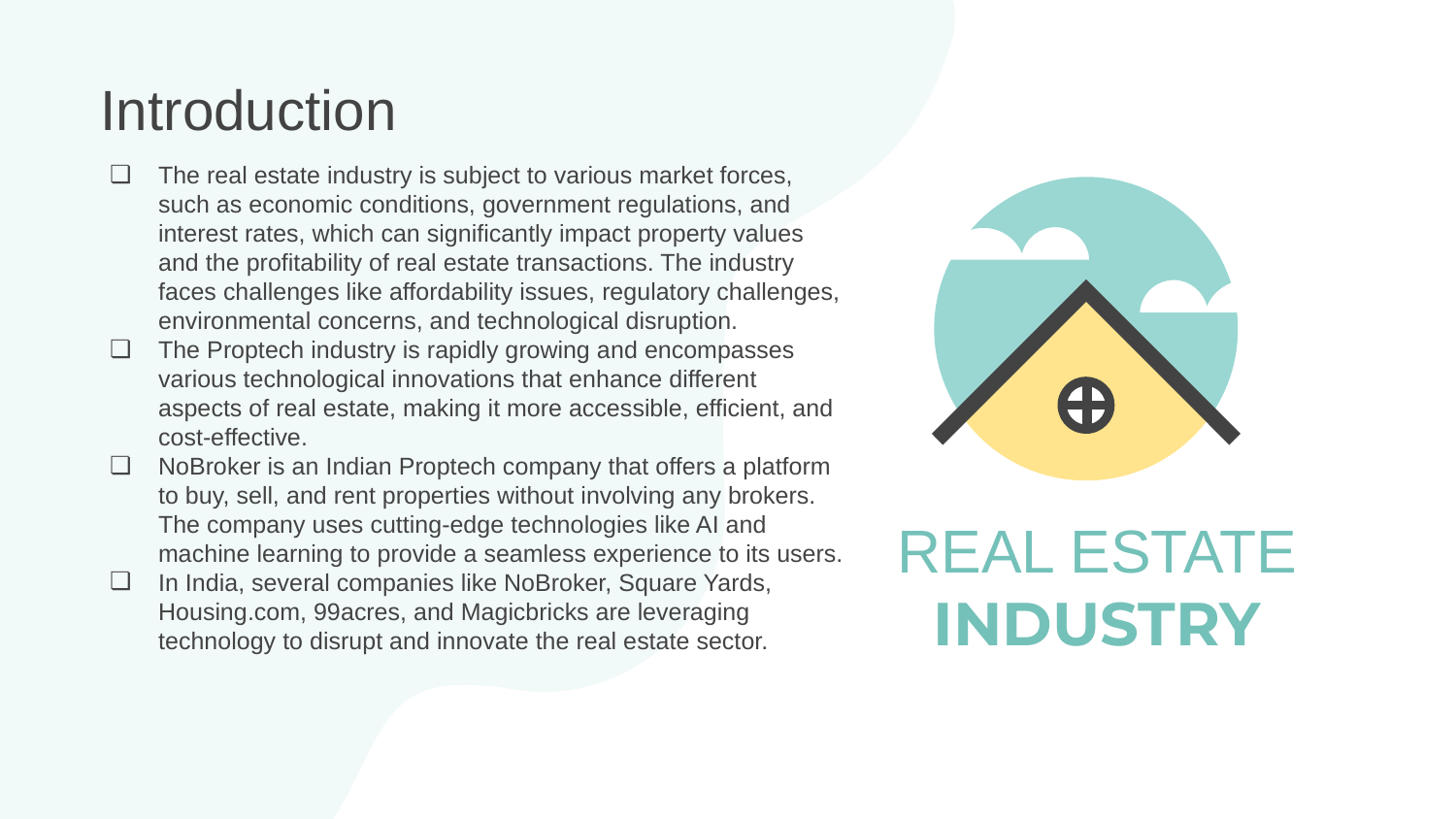

# Introduction
The real estate industry is subject to various market forces, such as economic conditions, government regulations, and interest rates, which can significantly impact property values and the profitability of real estate transactions. The industry faces challenges like affordability issues, regulatory challenges, environmental concerns, and technological disruption.
The Proptech industry is rapidly growing and encompasses various technological innovations that enhance different aspects of real estate, making it more accessible, efficient, and cost-effective.
NoBroker is an Indian Proptech company that offers a platform to buy, sell, and rent properties without involving any brokers. The company uses cutting-edge technologies like AI and machine learning to provide a seamless experience to its users.
In India, several companies like NoBroker, Square Yards, Housing.com, 99acres, and Magicbricks are leveraging technology to disrupt and innovate the real estate sector.

REAL ESTATE INDUSTRY